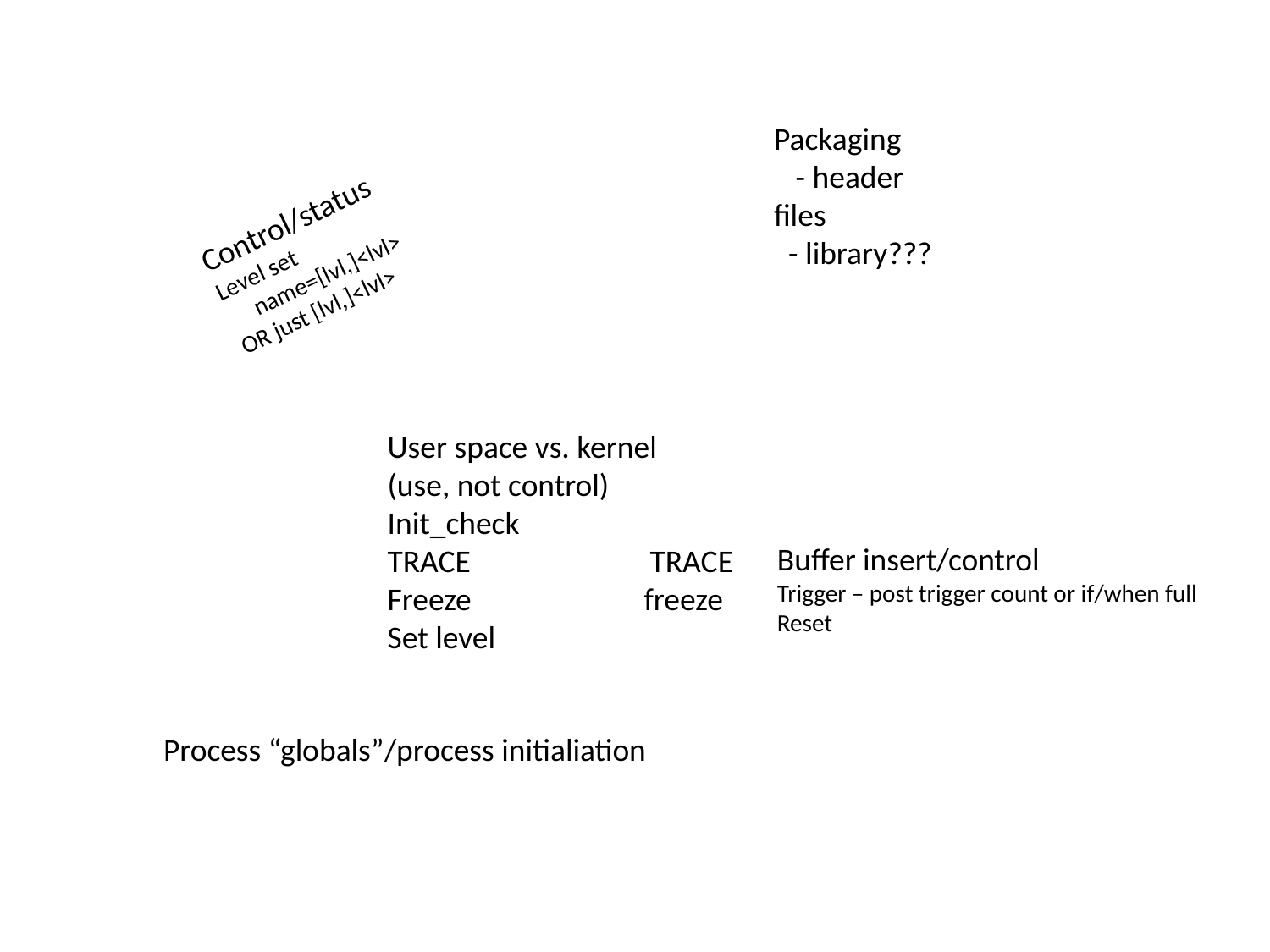

Packaging
   - header files
  - library???

Control/status
Level set
     name=[lvl,]<lvl>
OR just [lvl,]<lvl>
User space vs. kernel
(use, not control)
Init_check
TRACE                         TRACE
Freeze                        freeze
Set level
Buffer insert/control
Trigger – post trigger count or if/when full
Reset
Process “globals”/process initialiation